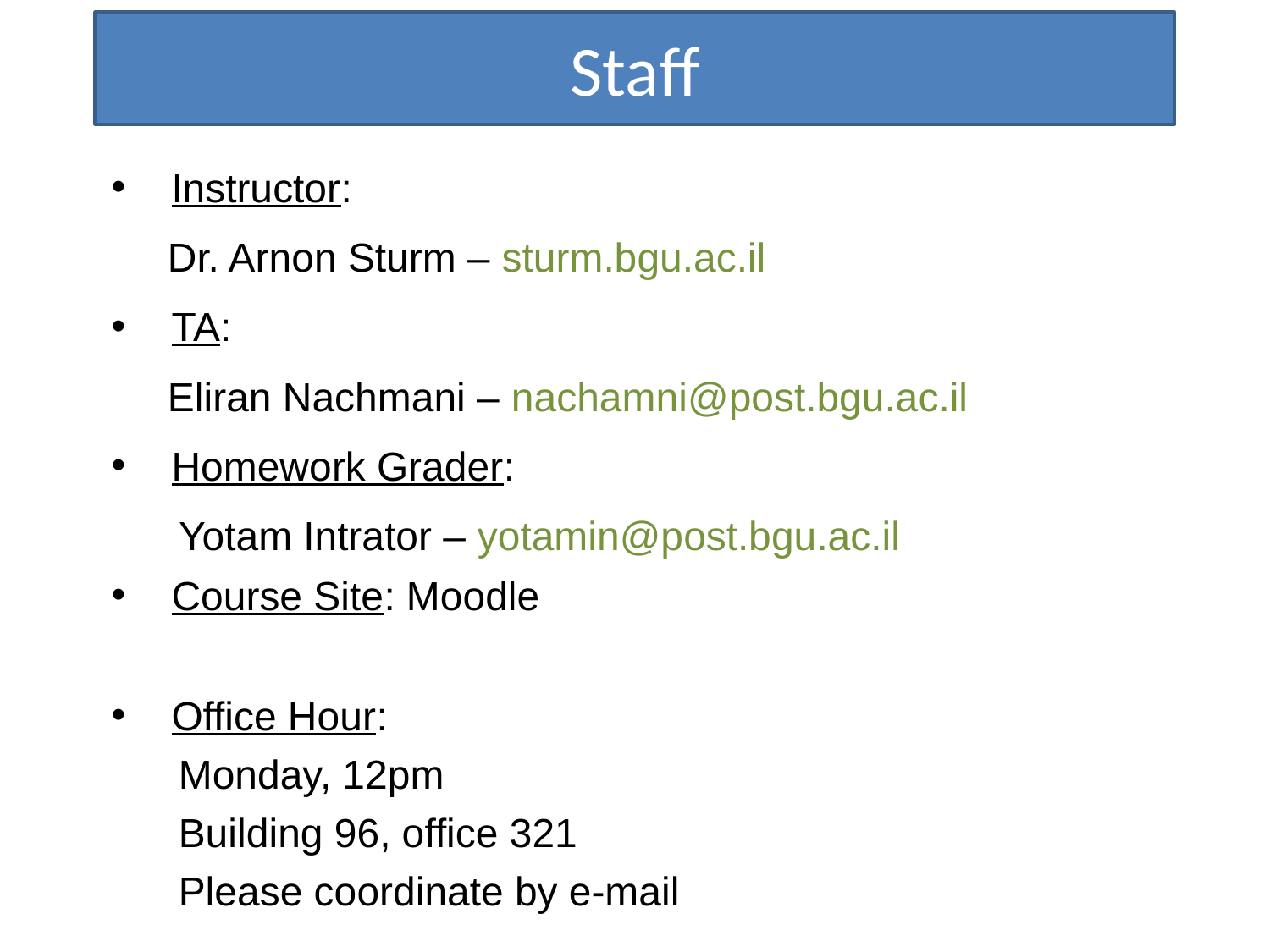

Staff
Instructor:
     Dr. Arnon Sturm – sturm.bgu.ac.il
TA:
     Eliran Nachmani – nachamni@post.bgu.ac.il
Homework Grader:
      Yotam Intrator – yotamin@post.bgu.ac.il
Course Site: Moodle

Office Hour:
Monday, 12pm
Building 96, office 321
Please coordinate by e-mail